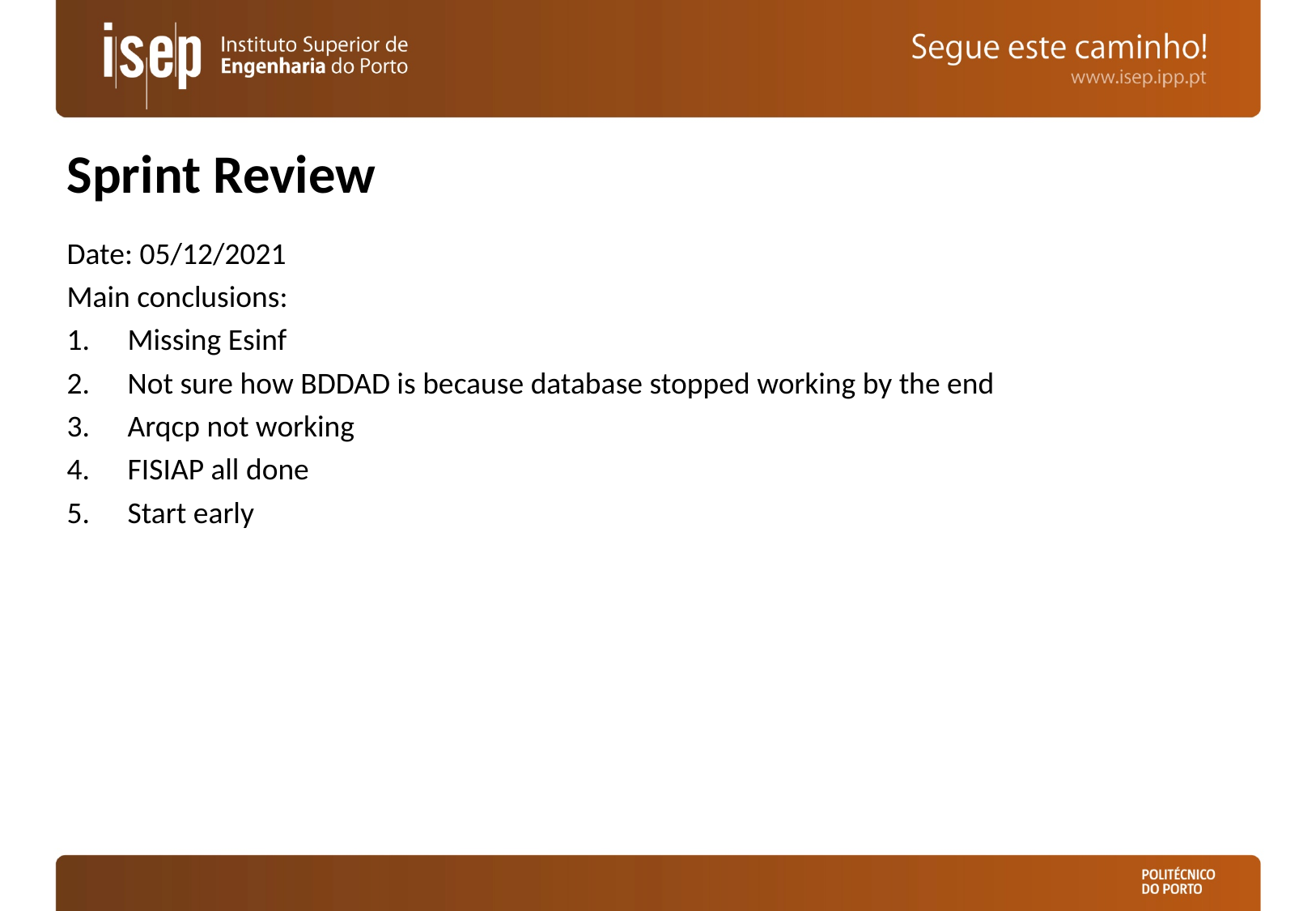

# Sprint Review
Date: 05/12/2021
Main conclusions:
Missing Esinf
Not sure how BDDAD is because database stopped working by the end
Arqcp not working
FISIAP all done
Start early